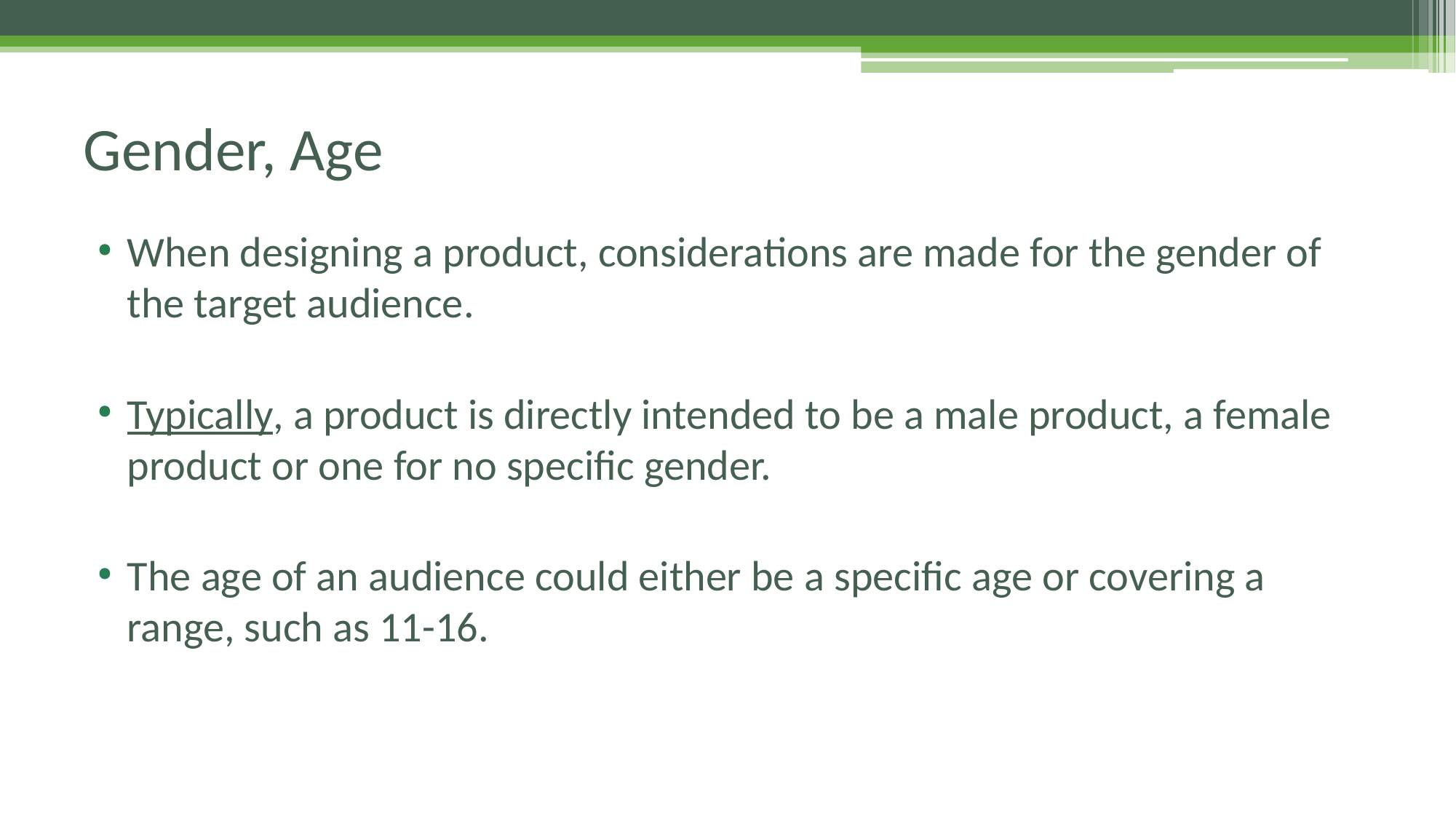

# Gender, Age
When designing a product, considerations are made for the gender of the target audience.

Typically, a product is directly intended to be a male product, a female product or one for no specific gender.

The age of an audience could either be a specific age or covering a range, such as 11-16.